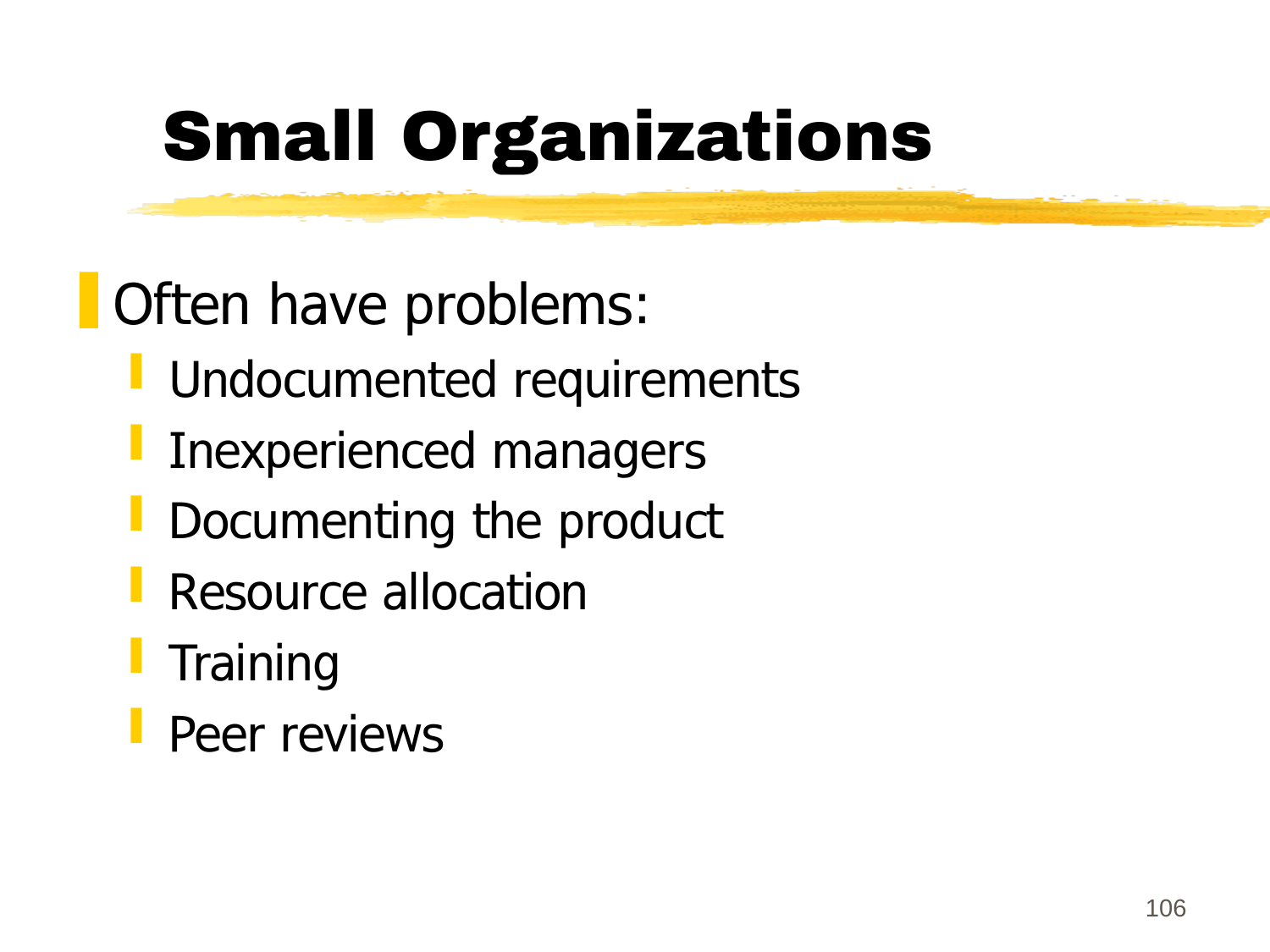

# Small Organizations
Often have problems:
Undocumented requirements
Inexperienced managers
Documenting the product
Resource allocation
Training
Peer reviews
106